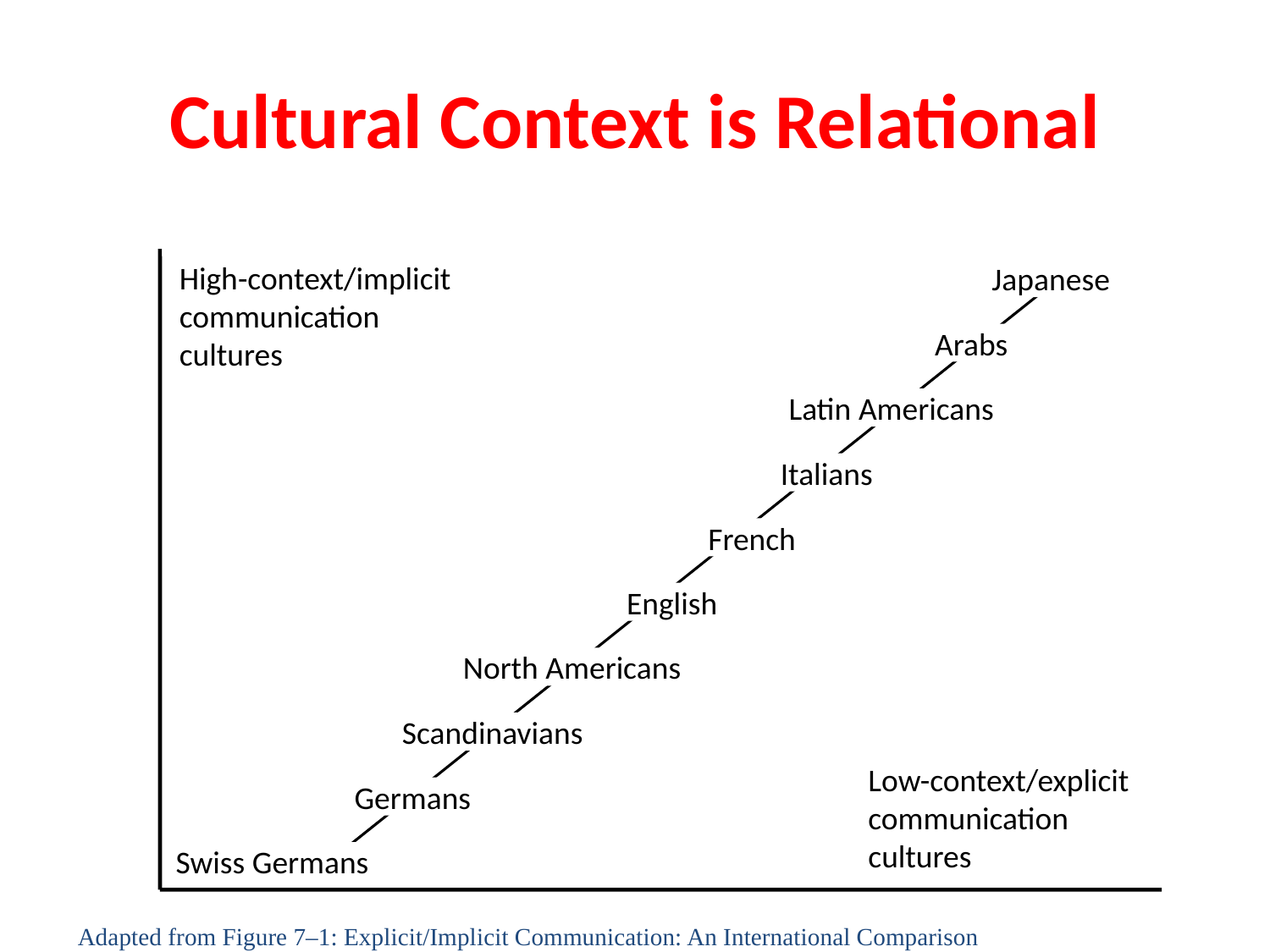

Cultural Context is Relational

High-context/implicit communication cultures
Low-context/explicit communication cultures
Japanese

Arabs
Latin Americans
Italians
French
English
North Americans
Scandinavians
Germans
Swiss Germans
Adapted from Figure 7–1: Explicit/Implicit Communication: An International Comparison